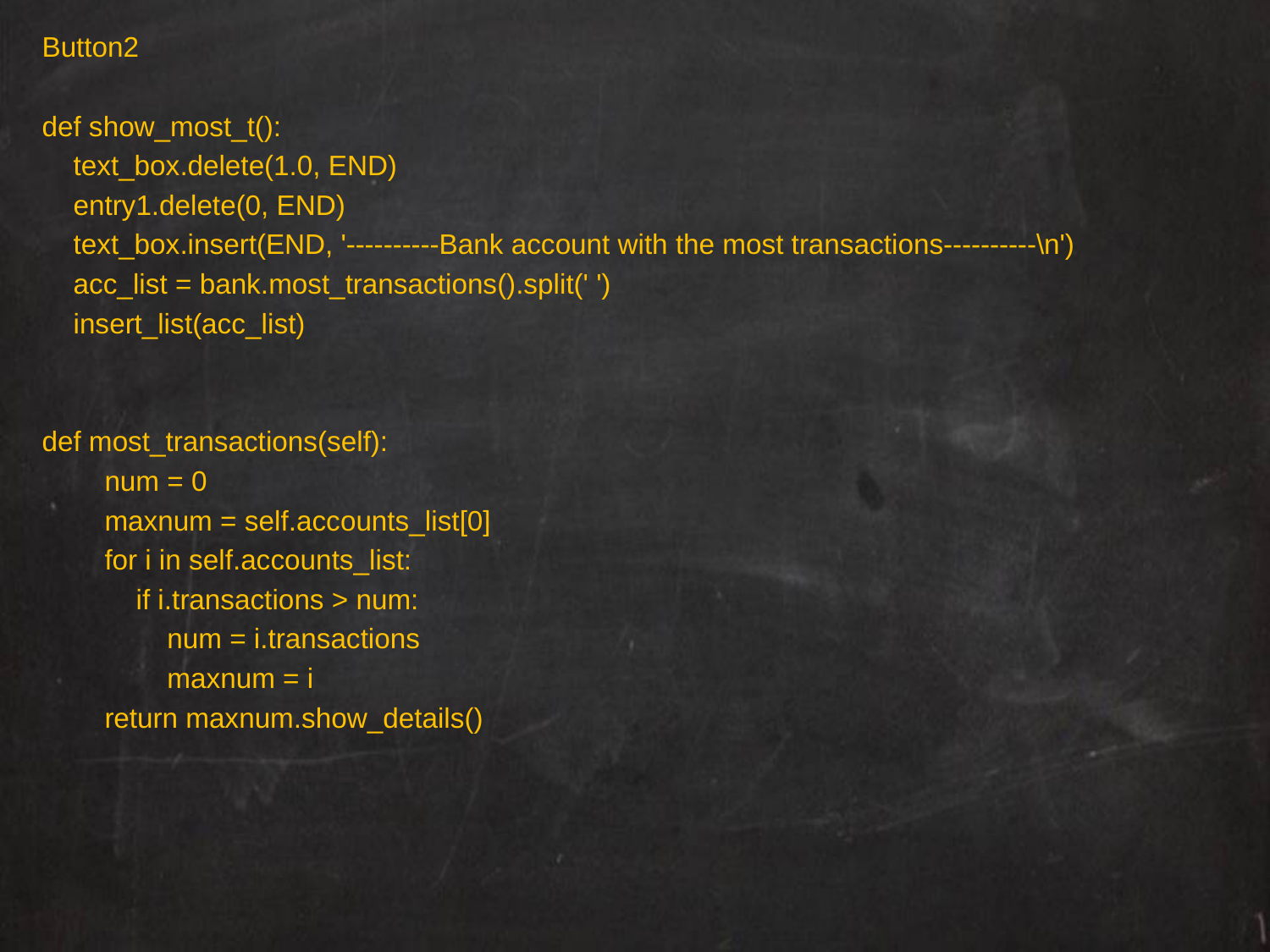

Button2

def show_most_t():
    text_box.delete(1.0, END)
    entry1.delete(0, END)
    text_box.insert(END, '----------Bank account with the most transactions----------\n')
    acc_list = bank.most_transactions().split(' ')
    insert_list(acc_list)

def most_transactions(self):
        num = 0
        maxnum = self.accounts_list[0]
        for i in self.accounts_list:
            if i.transactions > num:
                num = i.transactions
                maxnum = i
        return maxnum.show_details()